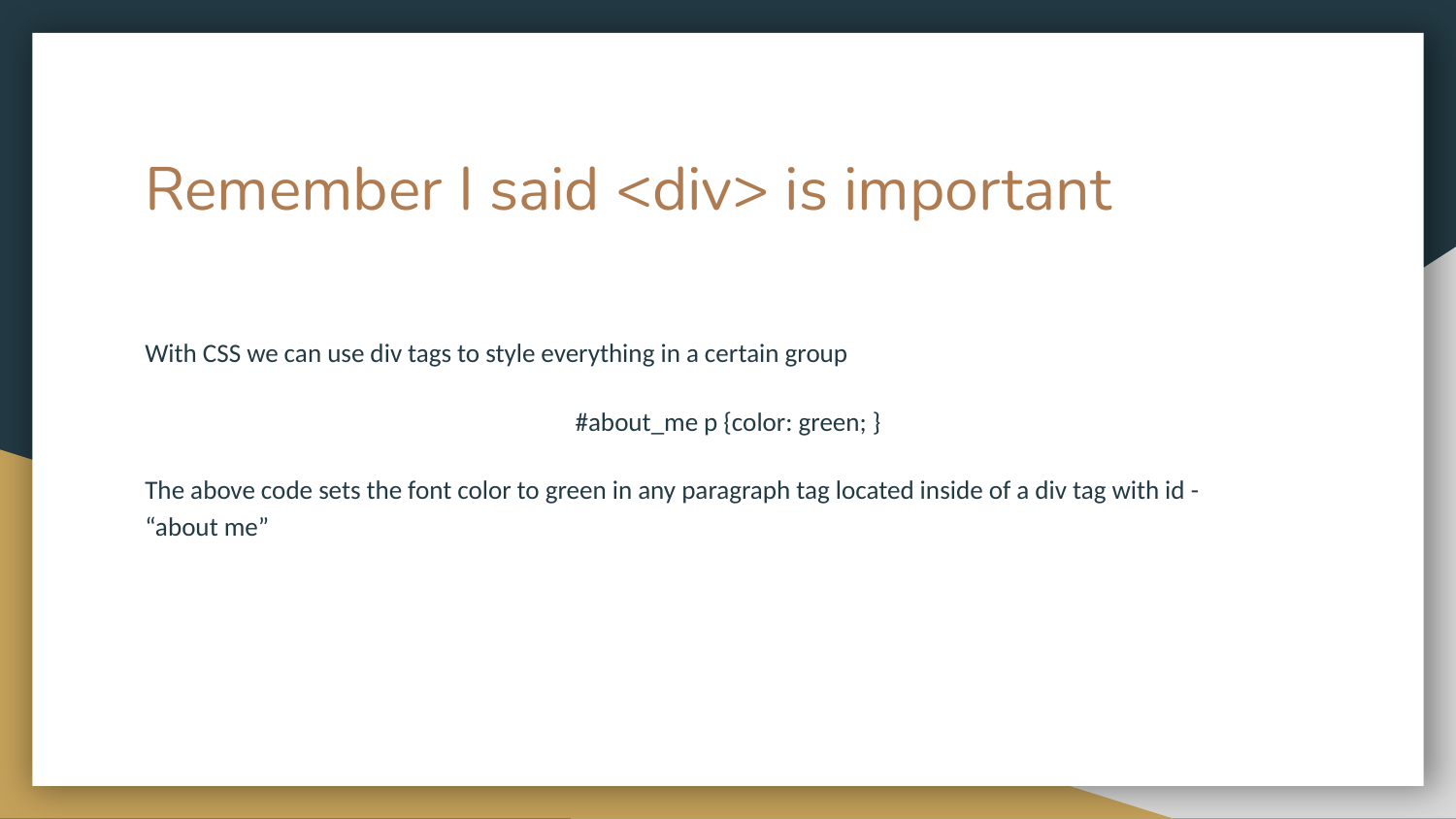

# Remember I said <div> is important
With CSS we can use div tags to style everything in a certain group
#about_me p {color: green; }
The above code sets the font color to green in any paragraph tag located inside of a div tag with id -
“about me”